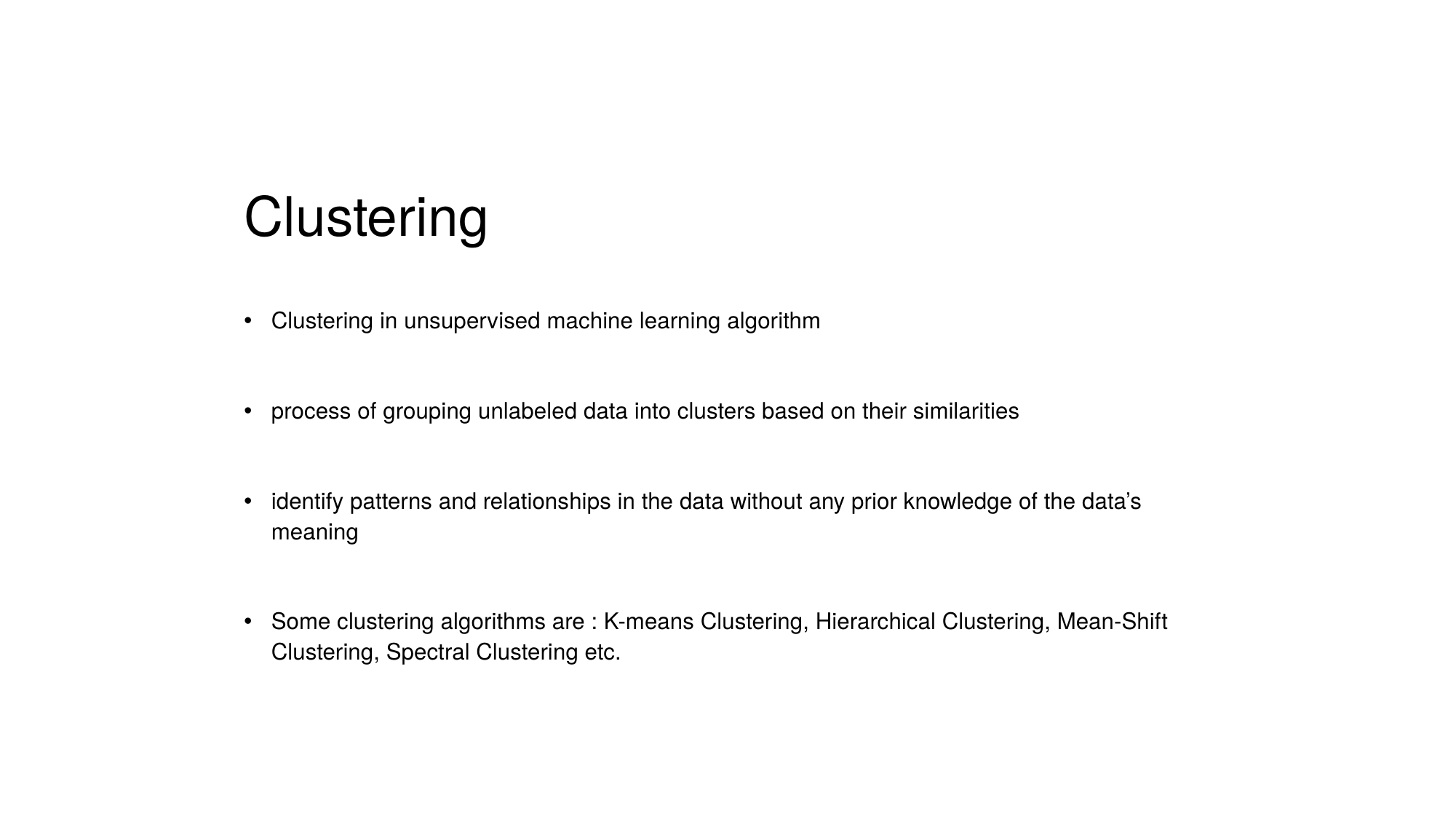

# Clustering
Clustering in unsupervised machine learning algorithm

process of grouping unlabeled data into clusters based on their similarities

identify patterns and relationships in the data without any prior knowledge of the data’s meaning

Some clustering algorithms are : K-means Clustering, Hierarchical Clustering, Mean-Shift Clustering, Spectral Clustering etc.